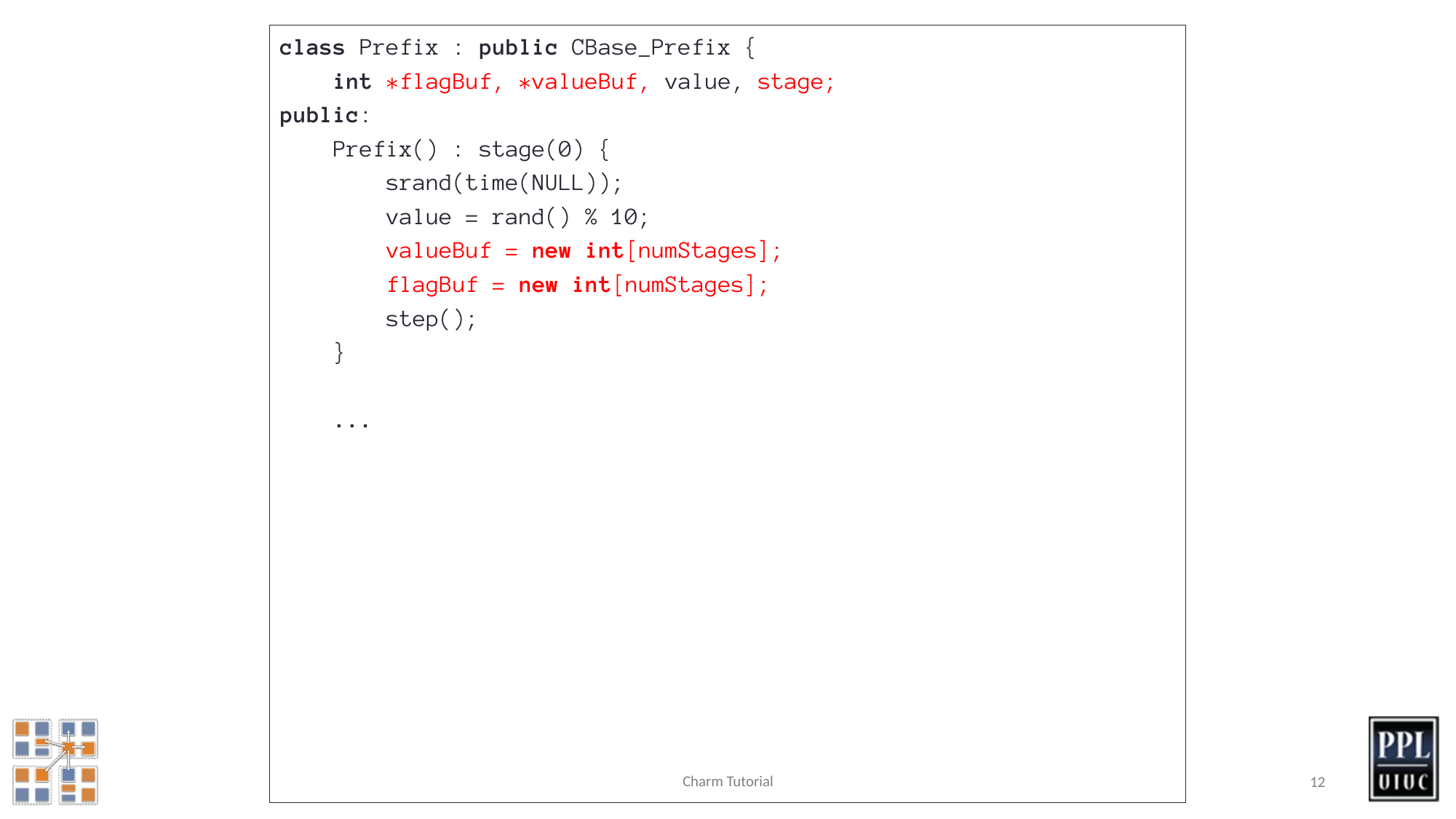

class Prefix : public CBase_Prefix {
    int *flagBuf, *valueBuf, value, stage;
public:
    Prefix() : stage(0) {
        srand(time(NULL));
        value = rand() % 10;
        valueBuf = new int[numStages];
        flagBuf = new int[numStages];
        step();
    }

    ...
Charm Tutorial
12